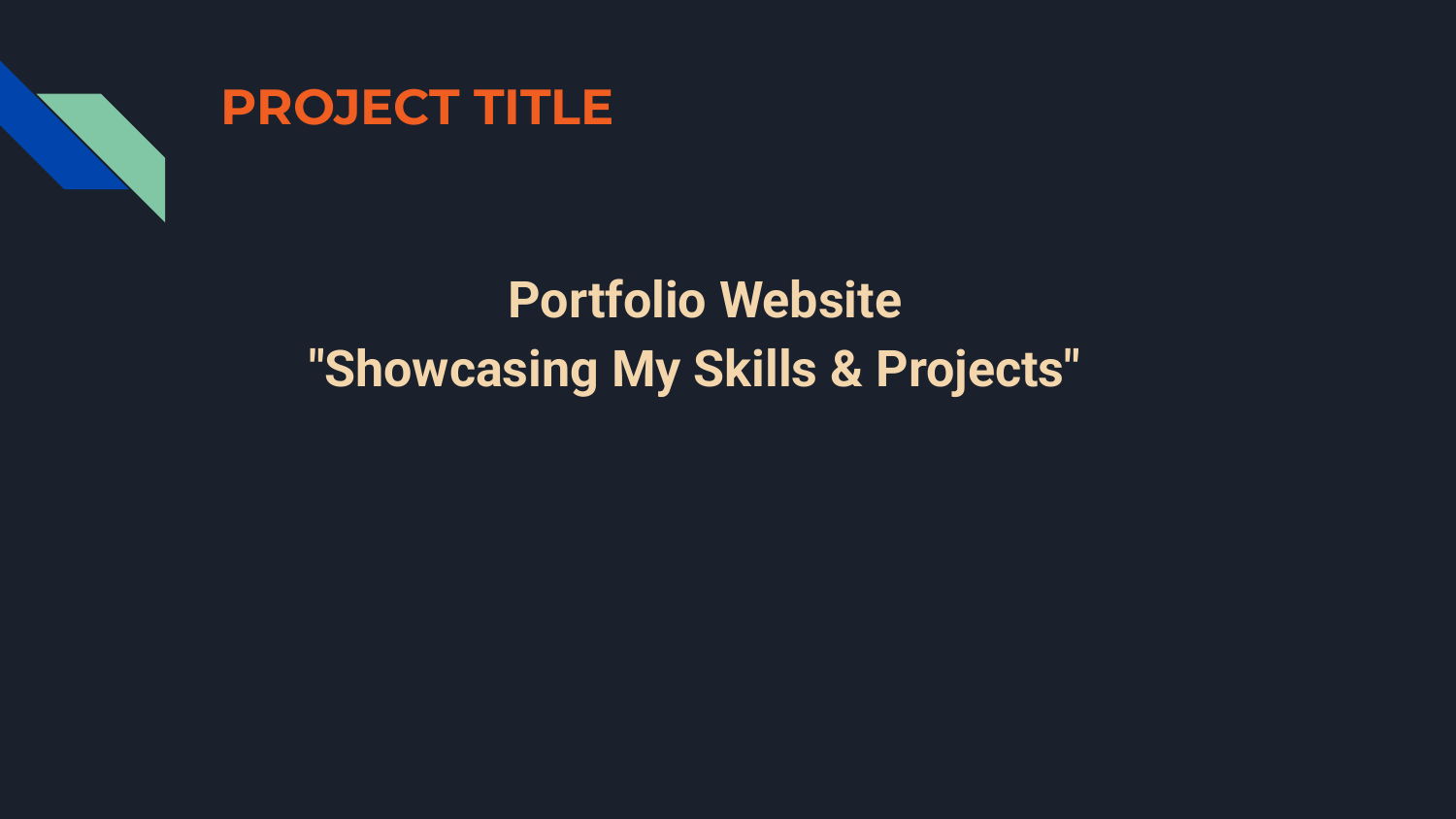

# PROJECT TITLE
            Portfolio Website
  "Showcasing My Skills & Projects"